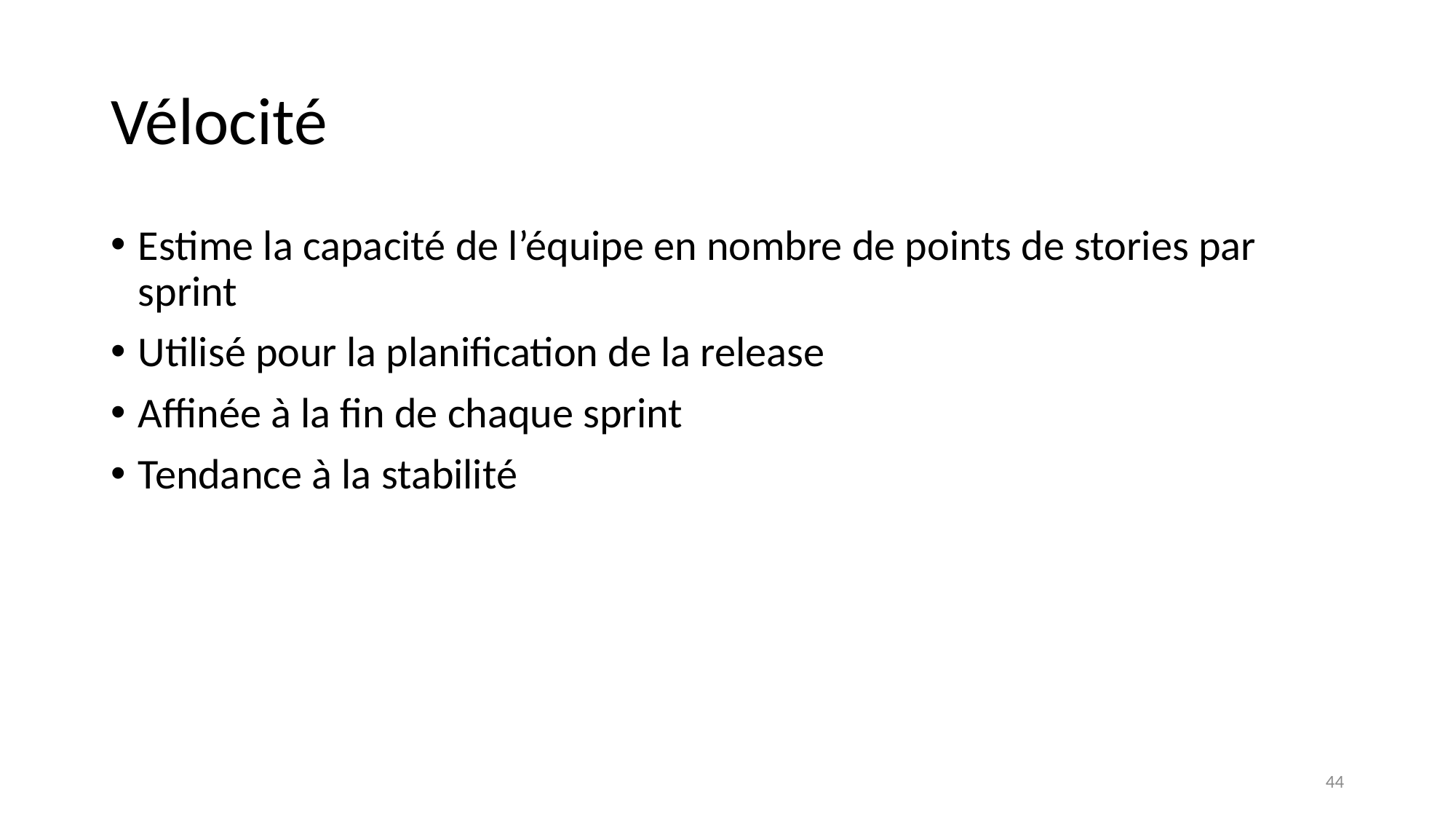

# Vélocité
Estime la capacité de l’équipe en nombre de points de stories par sprint
Utilisé pour la planification de la release
Affinée à la fin de chaque sprint
Tendance à la stabilité

44